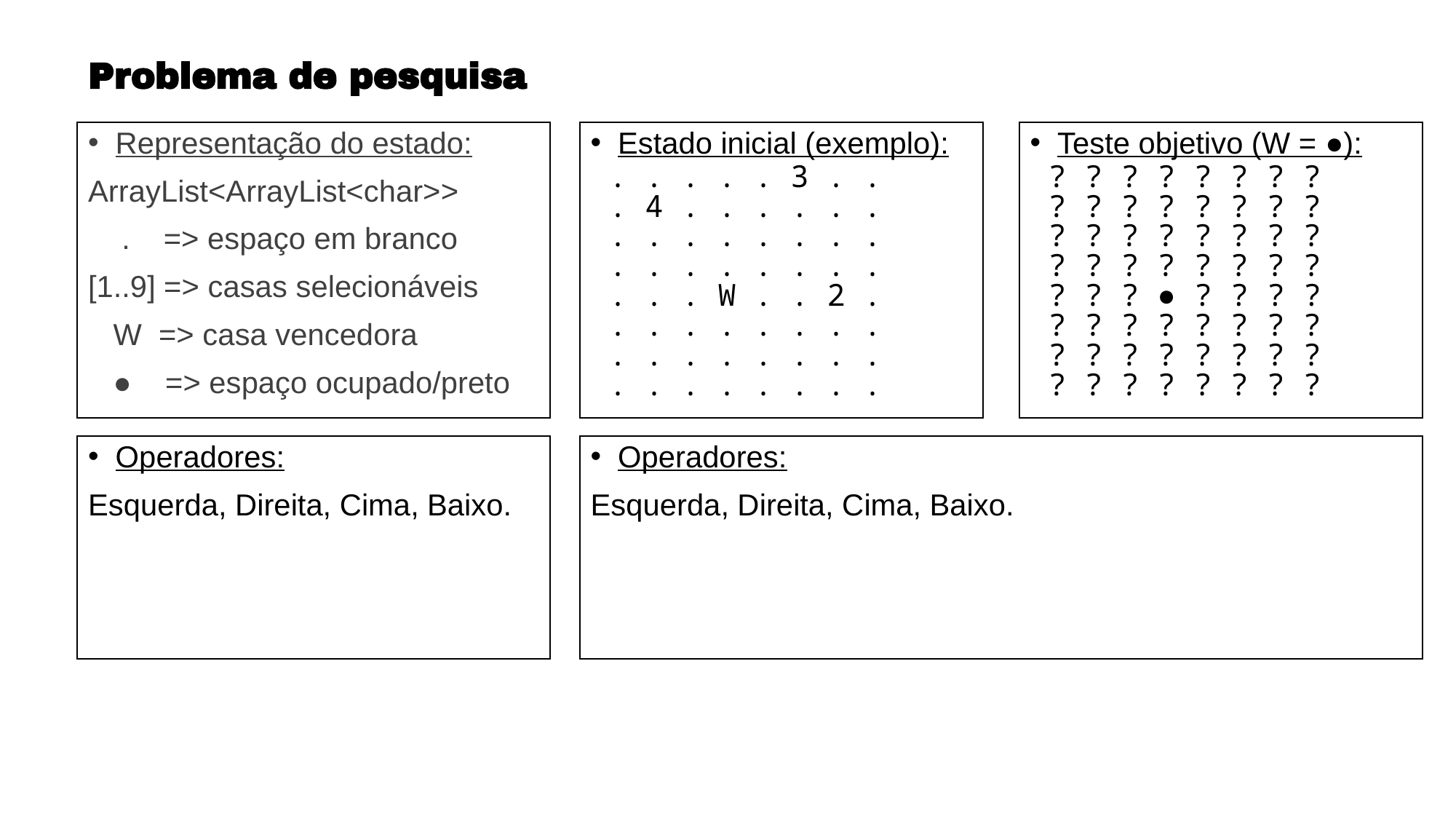

# Problema de pesquisa
Representação do estado:
ArrayList<ArrayList<char>>
    .    => espaço em branco
[1..9] => casas selecionáveis
   W  => casa vencedora
   ●    => espaço ocupado/preto
Estado inicial (exemplo):
 . . . . . 3 . .
 . 4 . . . . . .
 . . . . . . . .
 . . . . . . . .
 . . . W . . 2 .
 . . . . . . . .
 . . . . . . . .
 . . . . . . . .

Teste objetivo (W = ●):
 ? ? ? ? ? ? ? ?
 ? ? ? ? ? ? ? ?
 ? ? ? ? ? ? ? ?
 ? ? ? ? ? ? ? ?
 ? ? ? ● ? ? ? ?
 ? ? ? ? ? ? ? ?
 ? ? ? ? ? ? ? ?
 ? ? ? ? ? ? ? ?

Operadores:
Esquerda, Direita, Cima, Baixo.

Operadores:
Esquerda, Direita, Cima, Baixo.